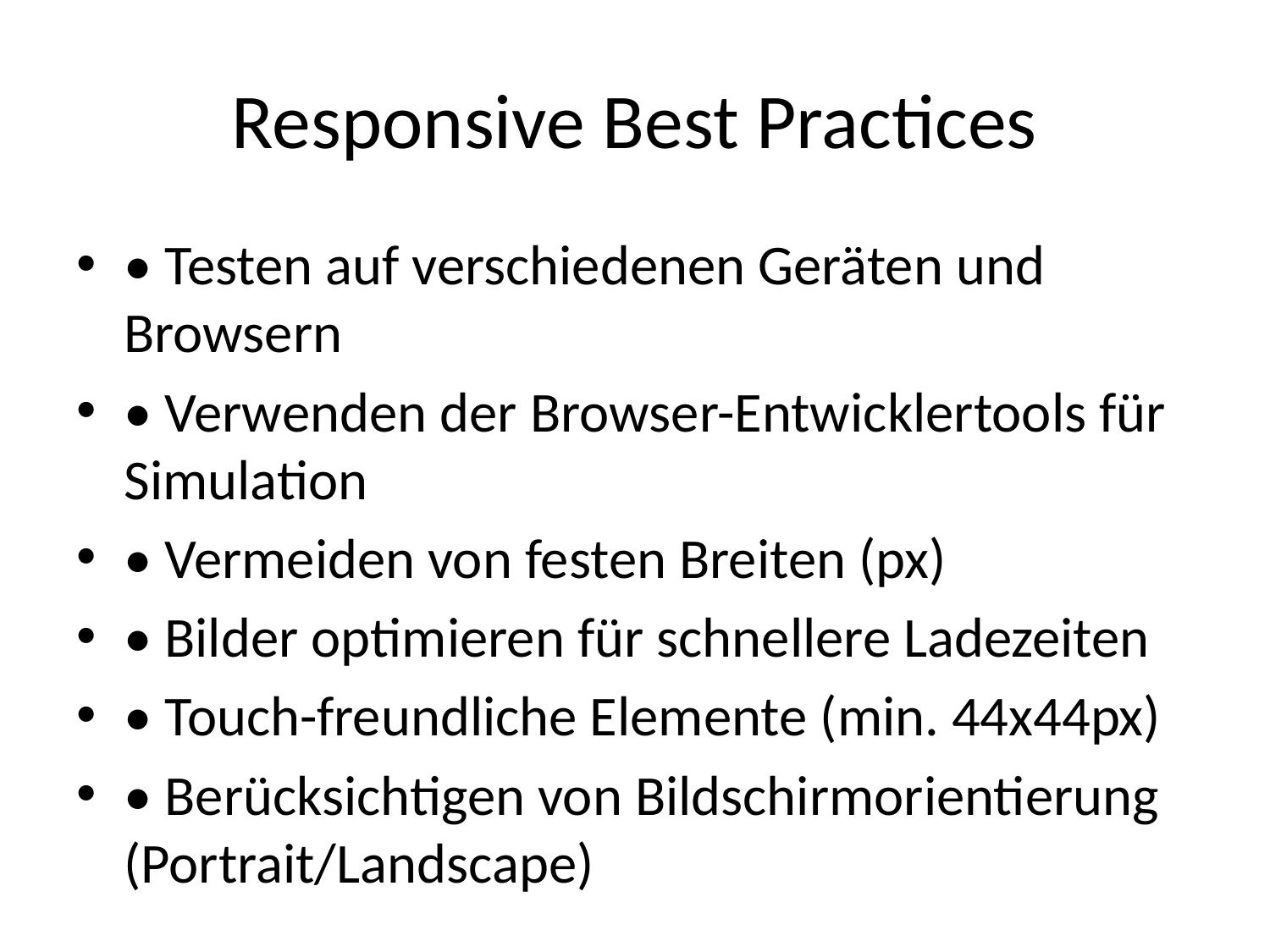

# Responsive Best Practices
• Testen auf verschiedenen Geräten und Browsern
• Verwenden der Browser-Entwicklertools für Simulation
• Vermeiden von festen Breiten (px)
• Bilder optimieren für schnellere Ladezeiten
• Touch-freundliche Elemente (min. 44x44px)
• Berücksichtigen von Bildschirmorientierung (Portrait/Landscape)